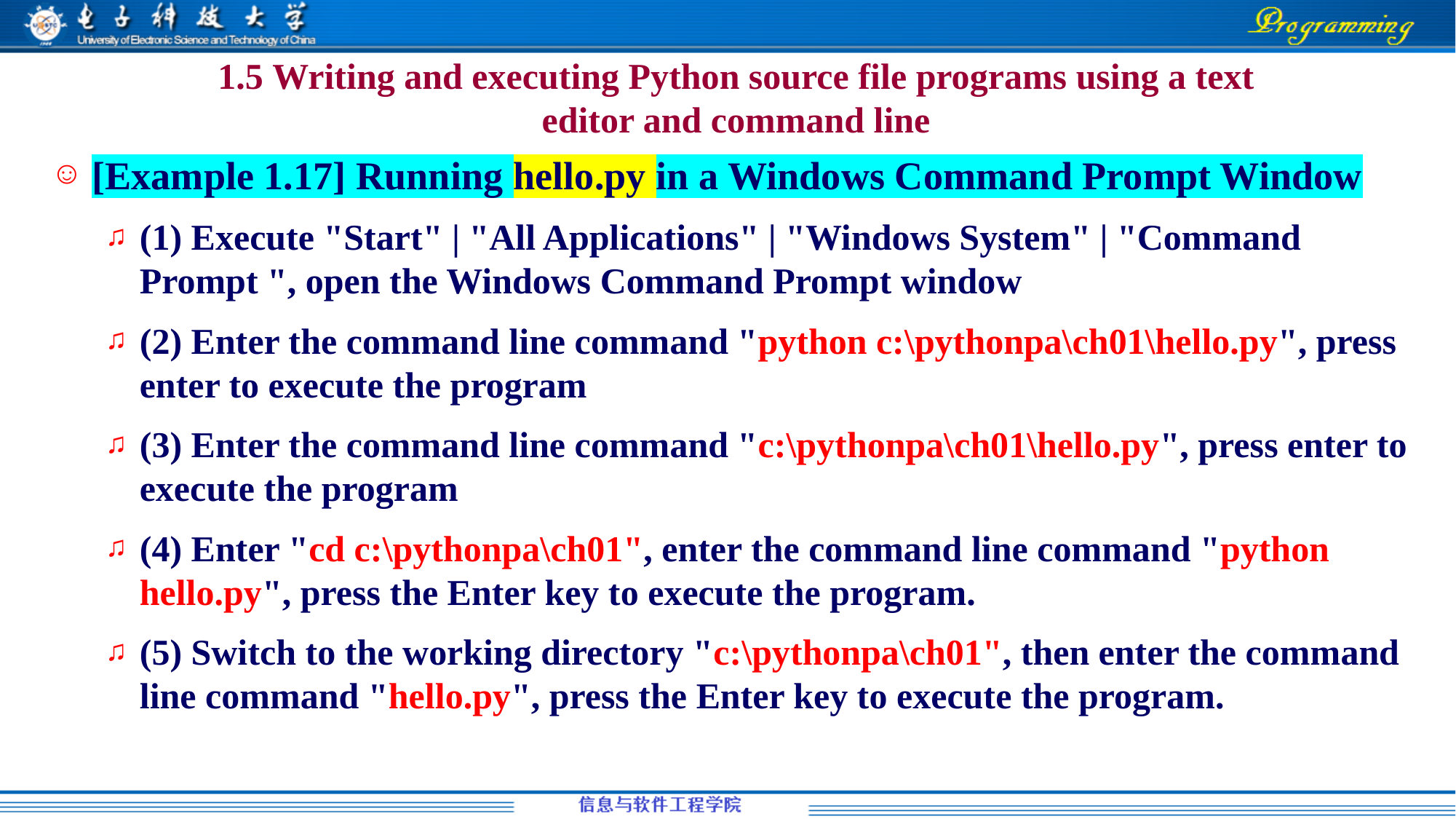

# 1.5 Writing and executing Python source file programs using a text editor and command line
[Example 1.17] Running hello.py in a Windows Command Prompt Window
(1) Execute "Start" | "All Applications" | "Windows System" | "Command Prompt ", open the Windows Command Prompt window
(2) Enter the command line command "python c:\pythonpa\ch01\hello.py", press enter to execute the program
(3) Enter the command line command "c:\pythonpa\ch01\hello.py", press enter to execute the program
(4) Enter "cd c:\pythonpa\ch01", enter the command line command "python hello.py", press the Enter key to execute the program.
(5) Switch to the working directory "c:\pythonpa\ch01", then enter the command line command "hello.py", press the Enter key to execute the program.